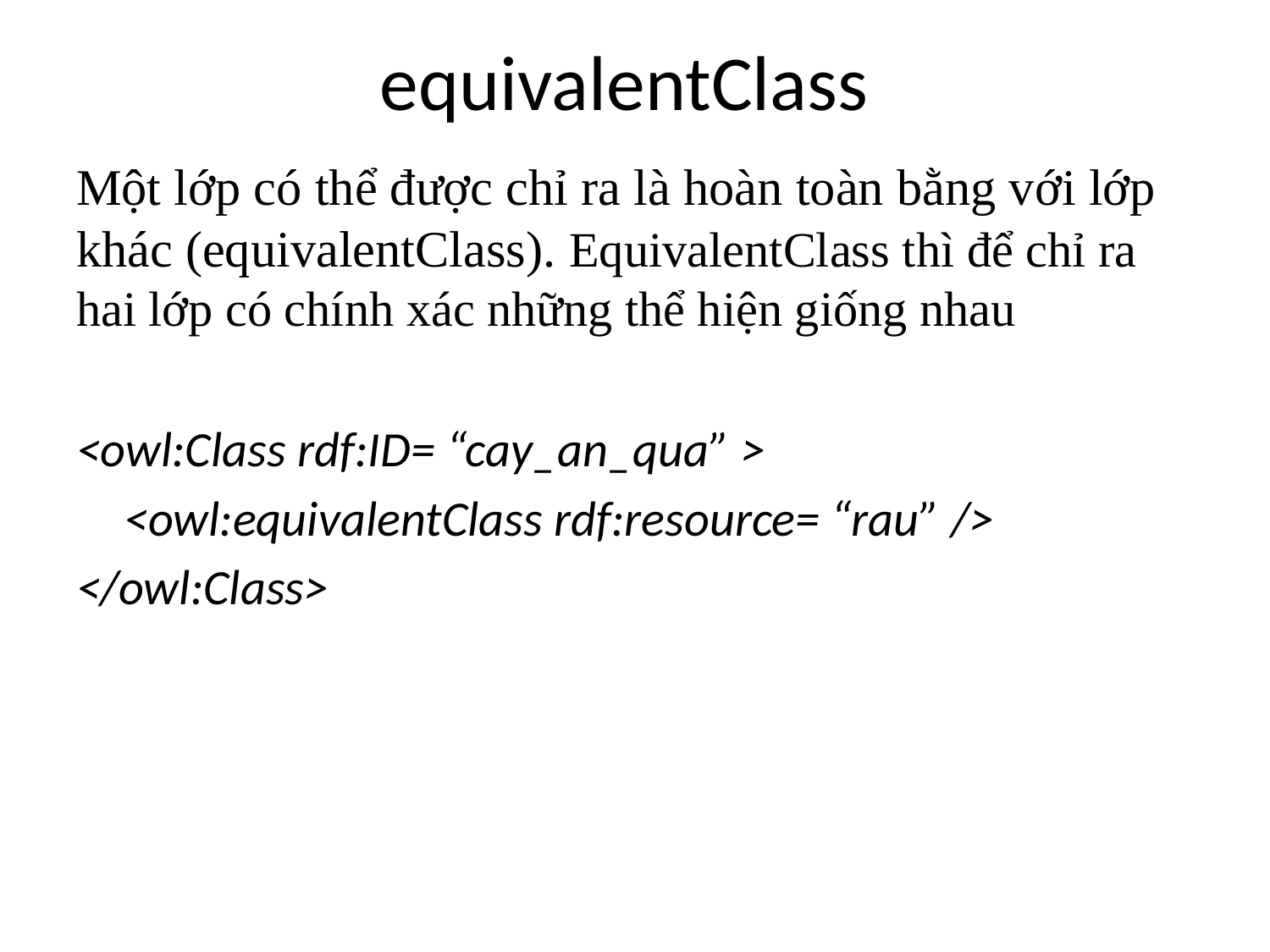

# equivalentClass
Một lớp có thể được chỉ ra là hoàn toàn bằng với lớp khác (equivalentClass). EquivalentClass thì để chỉ ra hai lớp có chính xác những thể hiện giống nhau

<owl:Class rdf:ID= “cay_an_qua” >
	<owl:equivalentClass rdf:resource= “rau” />
</owl:Class>